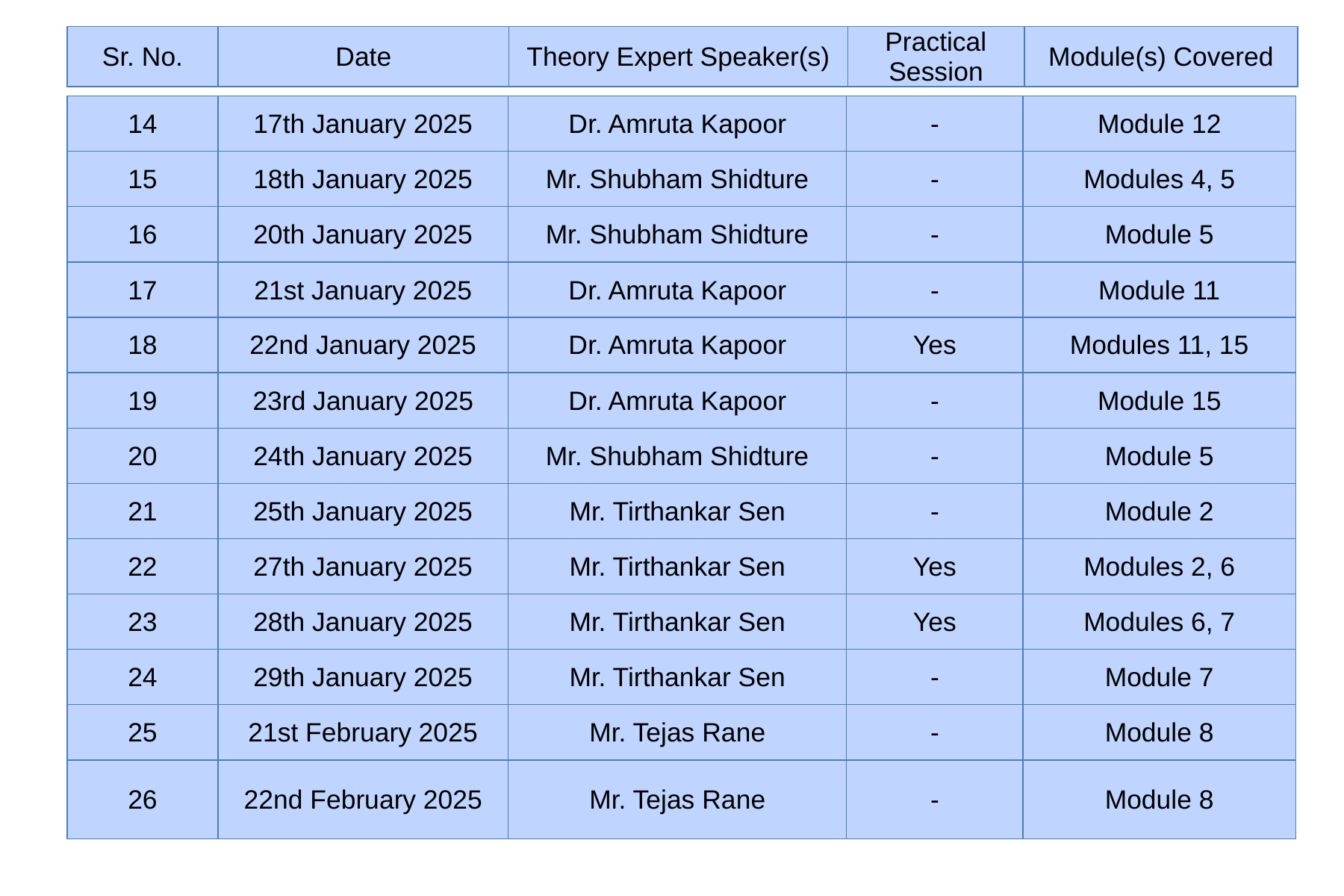

| Sr. No. | Date | Theory Expert Speaker(s) | Practical Session | Module(s) Covered |
| --- | --- | --- | --- | --- |
| 14 | 17th January 2025 | Dr. Amruta Kapoor | - | Module 12 |
| --- | --- | --- | --- | --- |
| 15 | 18th January 2025 | Mr. Shubham Shidture | - | Modules 4, 5 |
| 16 | 20th January 2025 | Mr. Shubham Shidture | - | Module 5 |
| 17 | 21st January 2025 | Dr. Amruta Kapoor | - | Module 11 |
| 18 | 22nd January 2025 | Dr. Amruta Kapoor | Yes | Modules 11, 15 |
| 19 | 23rd January 2025 | Dr. Amruta Kapoor | - | Module 15 |
| 20 | 24th January 2025 | Mr. Shubham Shidture | - | Module 5 |
| 21 | 25th January 2025 | Mr. Tirthankar Sen | - | Module 2 |
| 22 | 27th January 2025 | Mr. Tirthankar Sen | Yes | Modules 2, 6 |
| 23 | 28th January 2025 | Mr. Tirthankar Sen | Yes | Modules 6, 7 |
| 24 | 29th January 2025 | Mr. Tirthankar Sen | - | Module 7 |
| 25 | 21st February 2025 | Mr. Tejas Rane | - | Module 8 |
| 26 | 22nd February 2025 | Mr. Tejas Rane | - | Module 8 |